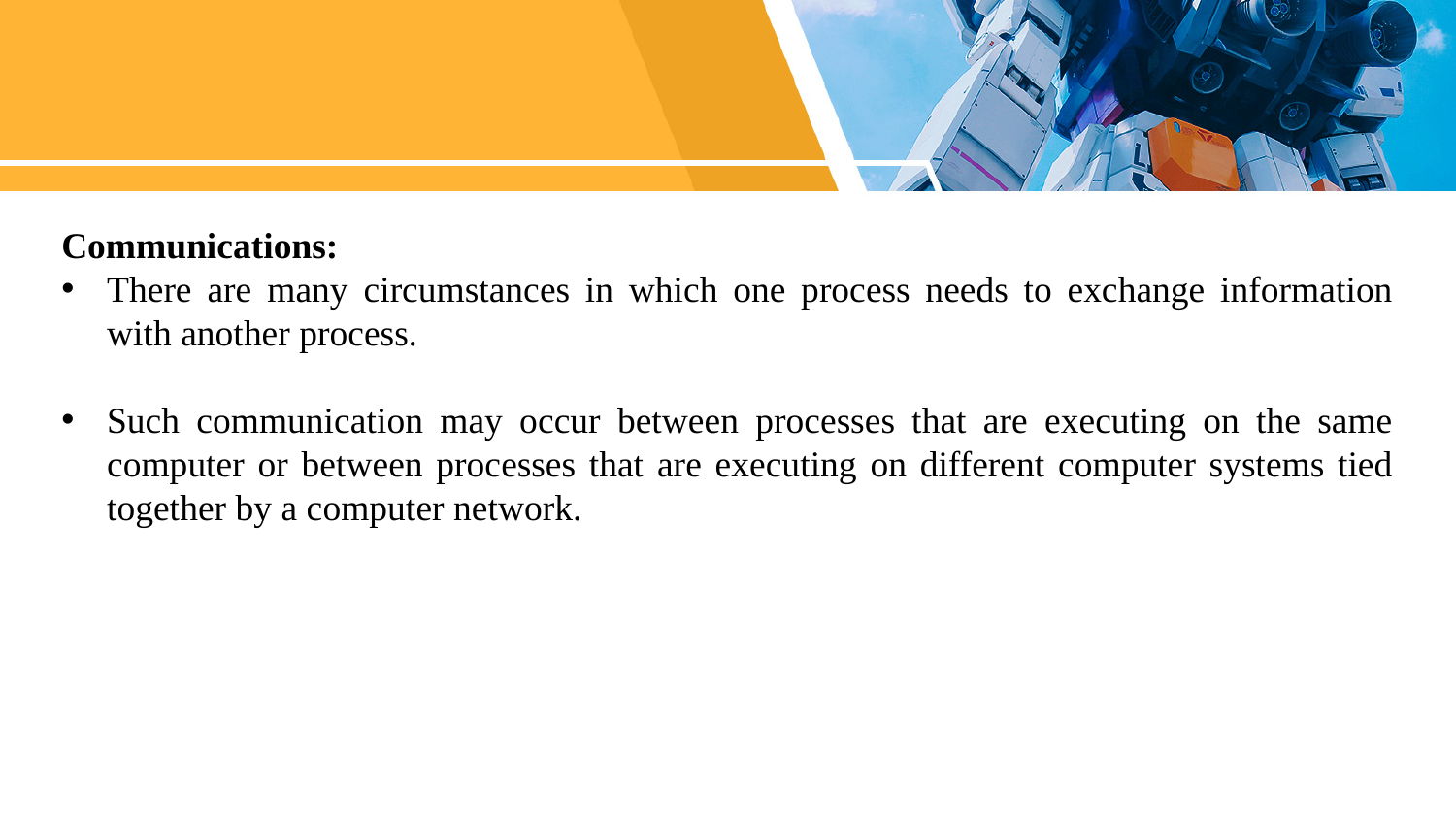

Communications:
There are many circumstances in which one process needs to exchange information with another process.

Such communication may occur between processes that are executing on the same computer or between processes that are executing on different computer systems tied together by a computer network.